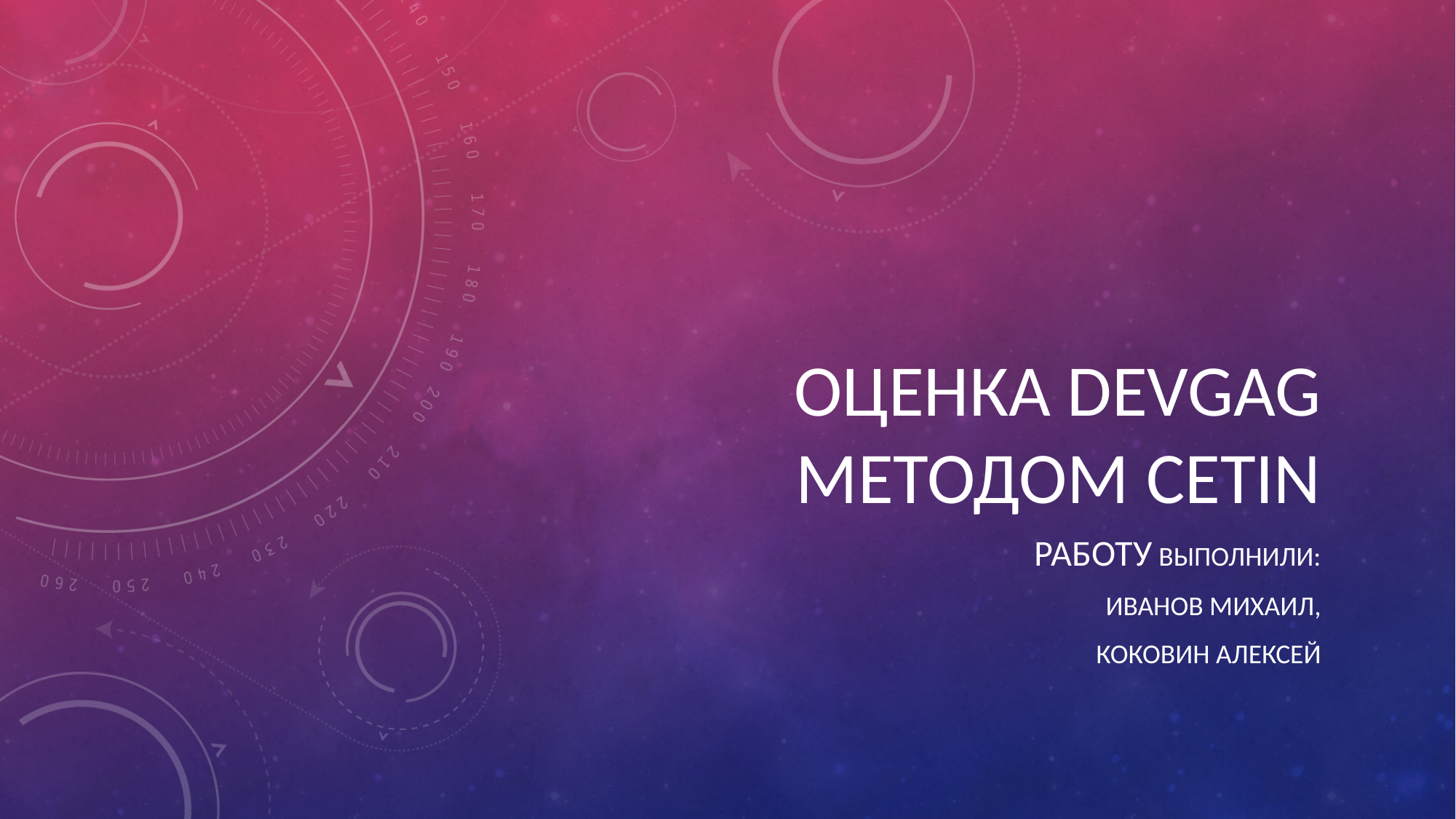

# Оценка devGAG методом CETIN
Работу выполнили:
Иванов Михаил,
Коковин Алексей